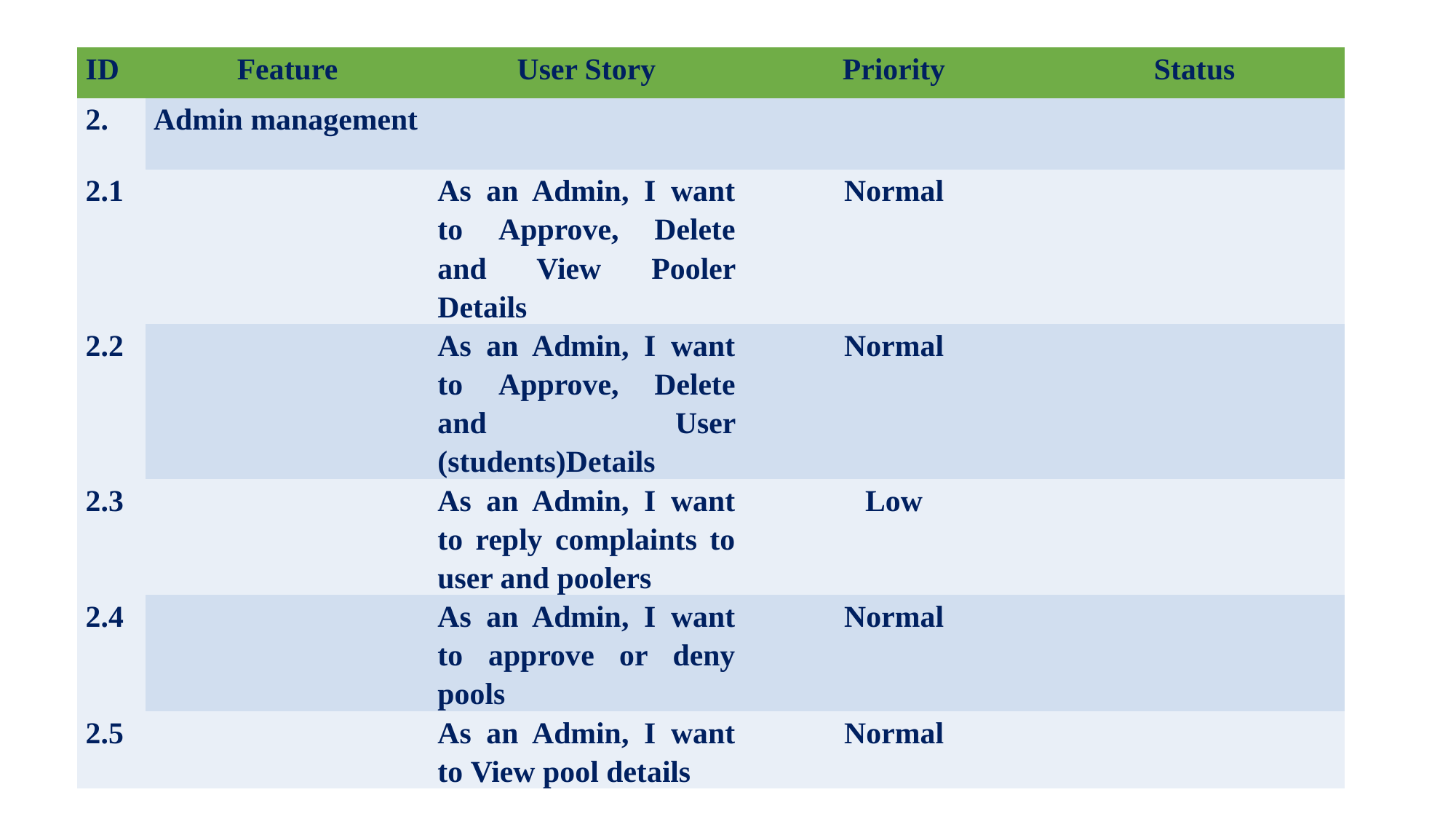

| ID | Feature | User Story | Priority | Status |
| --- | --- | --- | --- | --- |
| 2. | Admin management |  |  |  |
| 2.1 |  | As an Admin, I want to Approve, Delete and View Pooler Details | Normal |  |
| 2.2 |  | As an Admin, I want to Approve, Delete and User (students)Details | Normal |  |
| 2.3 |  | As an Admin, I want to reply complaints to user and poolers | Low |  |
| 2.4 |  | As an Admin, I want to approve or deny pools | Normal |  |
| 2.5 |  | As an Admin, I want to View pool details | Normal |  |